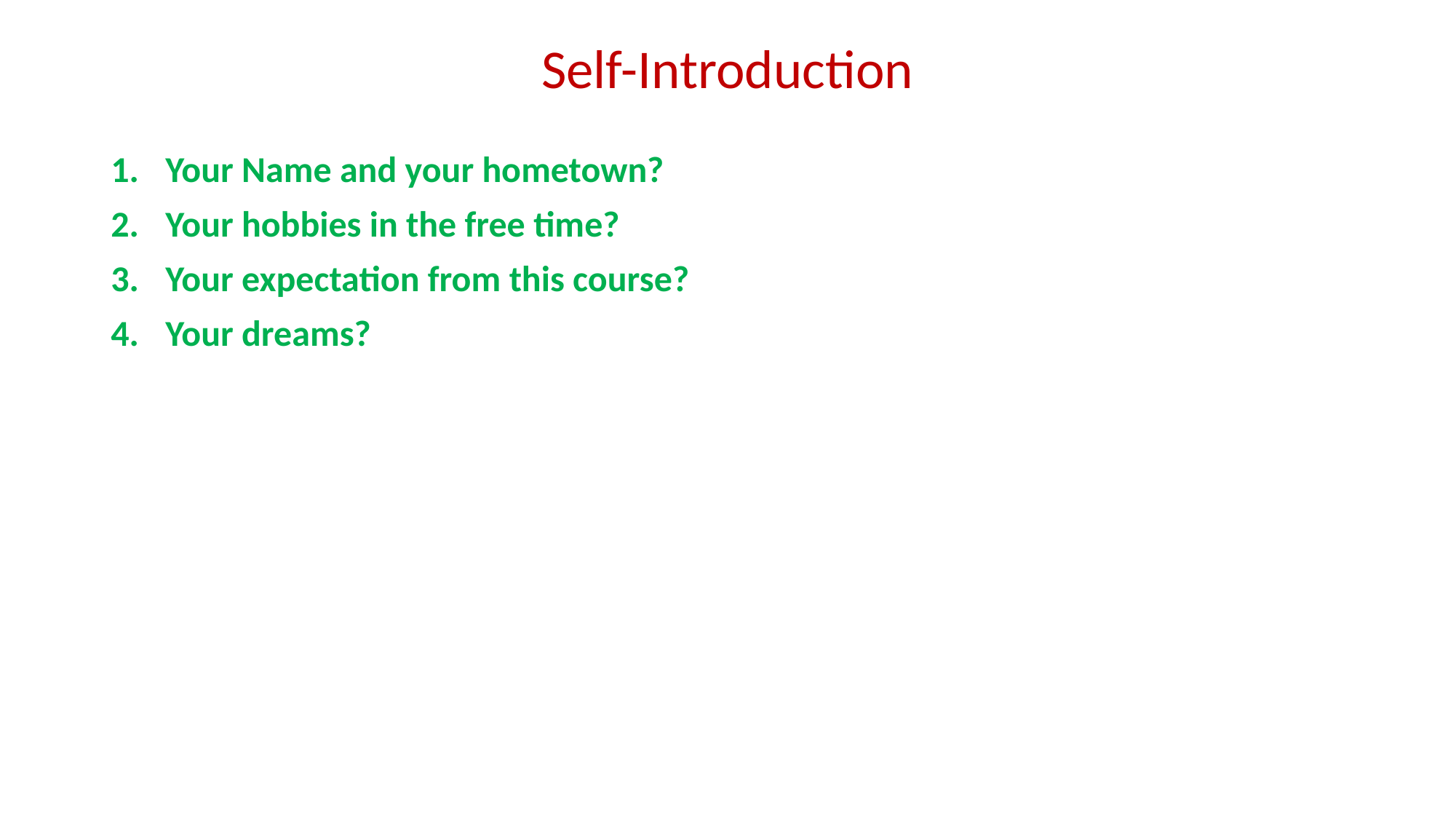

# Self-Introduction
Your Name and your hometown?
Your hobbies in the free time?
Your expectation from this course?
Your dreams?